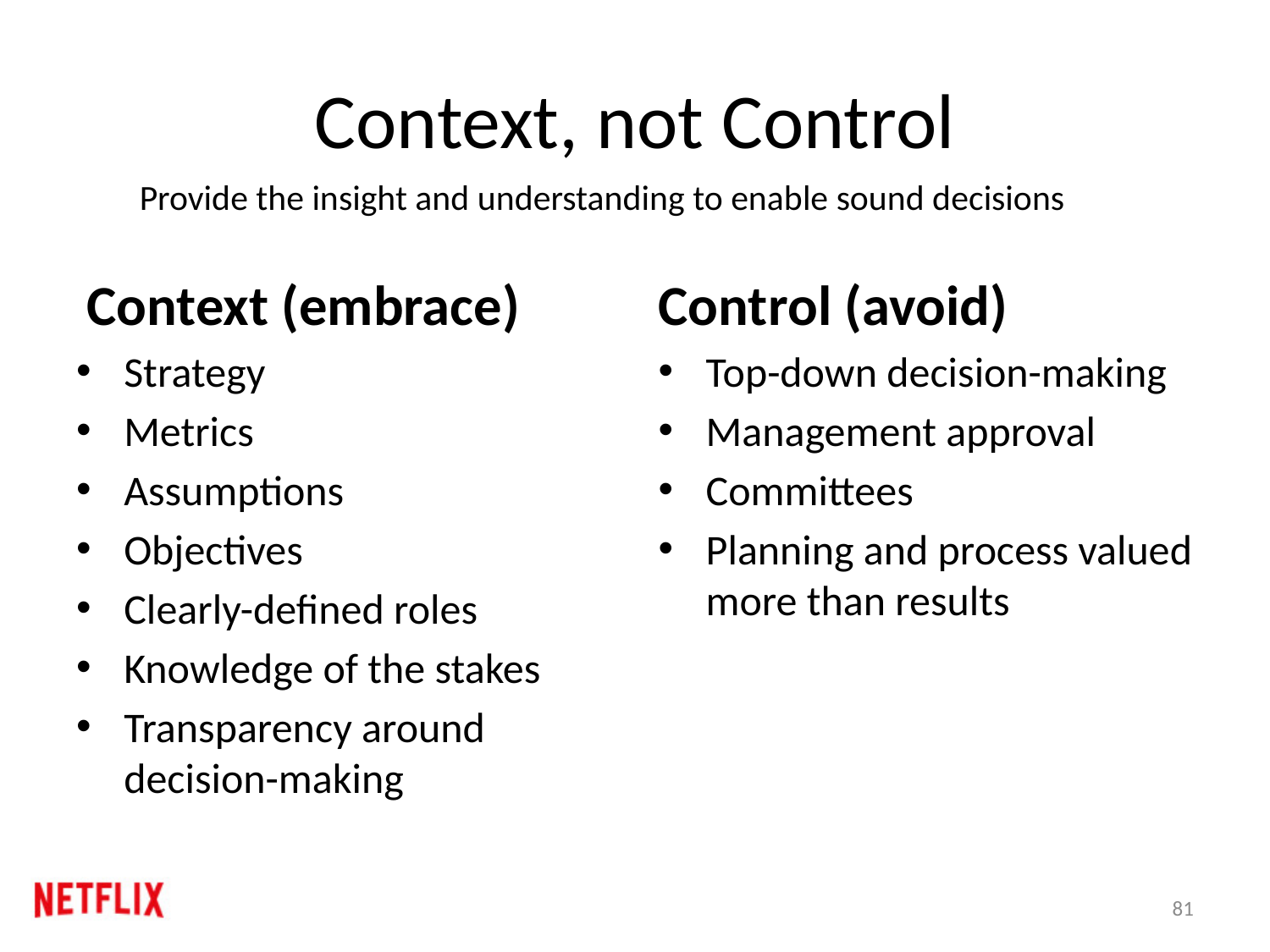

Context, not Control
Provide the insight and understanding to enable sound decisions

Context (embrace)
Control (avoid)
Strategy
Metrics
Assumptions
Objectives
Clearly-defined roles
Knowledge of the stakes
Transparency around decision-making

Top-down decision-making
Management approval
Committees
Planning and process valued more than results

81